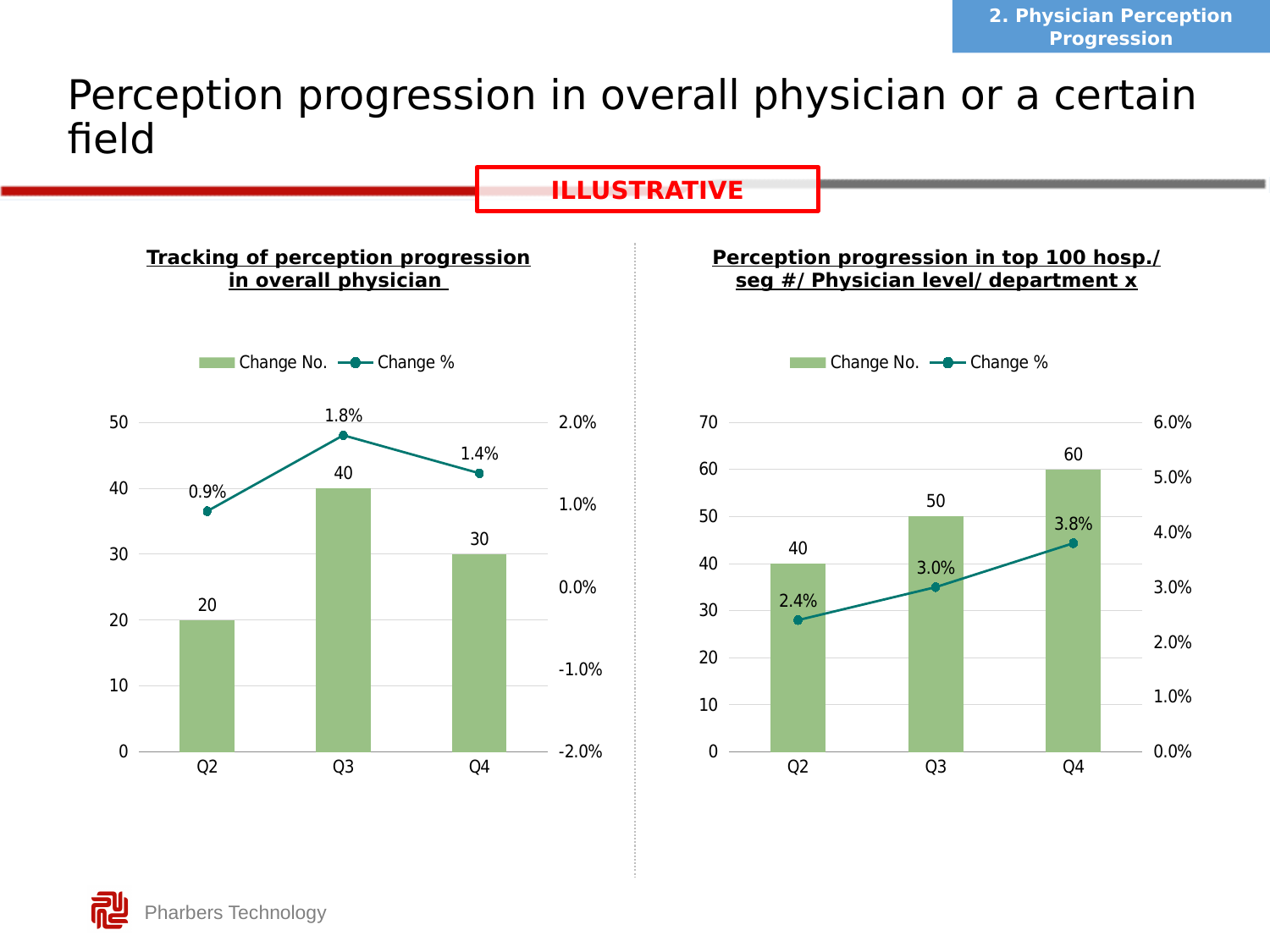

2. Physician Perception Progression
# Perception progression in overall physician or a certain field
ILLUSTRATIVE
Tracking of perception progression in overall physician
Perception progression in top 100 hosp./ seg #/ Physician level/ department x

### Chart

| Category | Change No. | Change % |
|---|---|---|
| Q2 | 20.0 | 0.009216589861751152 |
| Q3 | 40.0 | 0.018433179723502304 |
| Q4 | 30.0 | 0.013824884792626729 |

### Chart

| Category | Change No. | Change % |
|---|---|---|
| Q2 | 40.0 | 0.024 |
| Q3 | 50.0 | 0.03 |
| Q4 | 60.0 | 0.038 |